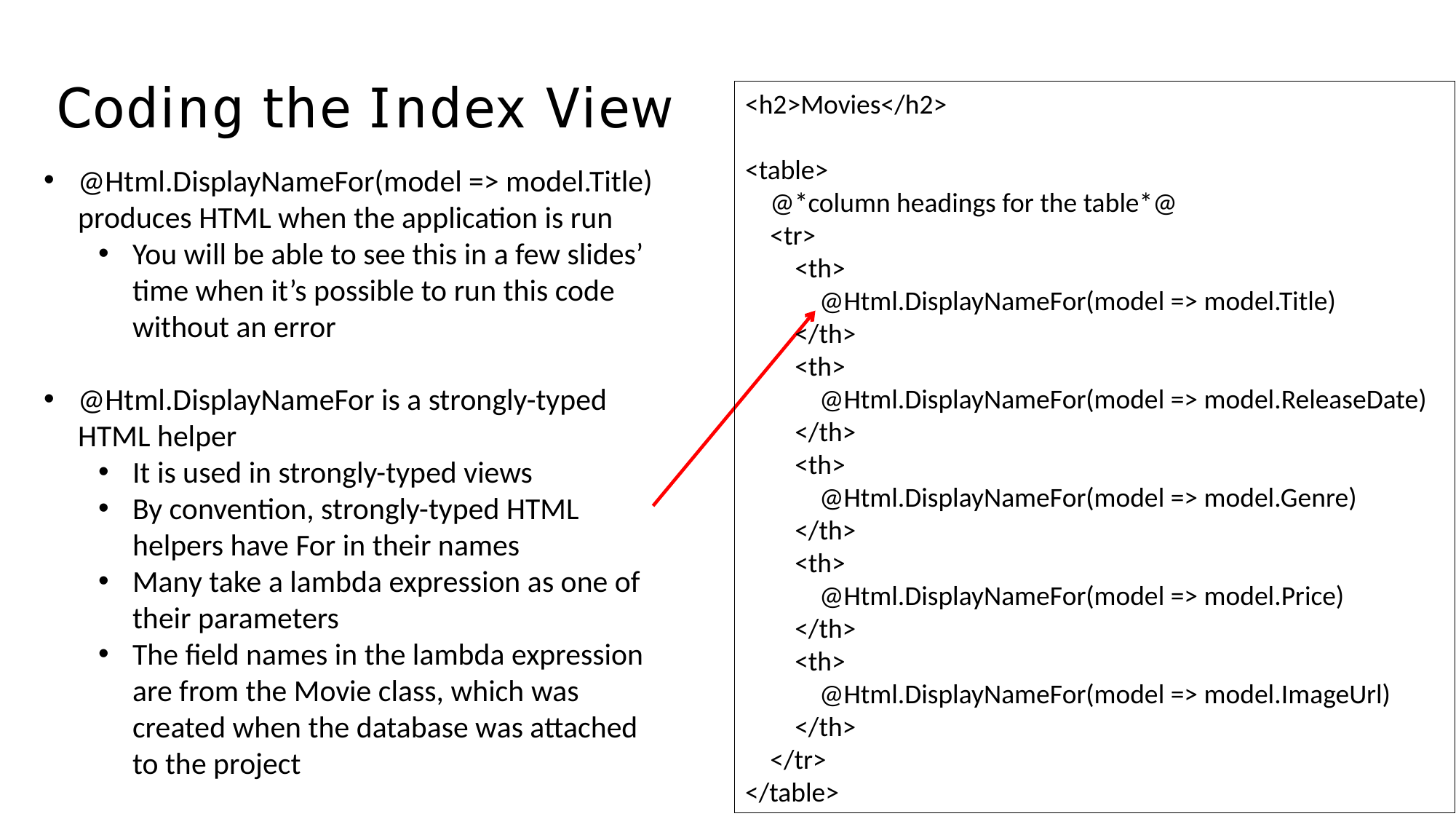

# Coding the Index View
<h2>Movies</h2>

<table>
    @*column headings for the table*@
    <tr>
        <th>
            @Html.DisplayNameFor(model => model.Title)
        </th>
        <th>
            @Html.DisplayNameFor(model => model.ReleaseDate)
        </th>
        <th>
            @Html.DisplayNameFor(model => model.Genre)
        </th>
        <th>
            @Html.DisplayNameFor(model => model.Price)
        </th>
        <th>
            @Html.DisplayNameFor(model => model.ImageUrl)
        </th>
    </tr>
</table>
@Html.DisplayNameFor(model => model.Title) produces HTML when the application is run
You will be able to see this in a few slides’ time when it’s possible to run this code without an error

@Html.DisplayNameFor is a strongly-typed HTML helper
It is used in strongly-typed views
By convention, strongly-typed HTML helpers have For in their names
Many take a lambda expression as one of their parameters
The field names in the lambda expression are from the Movie class, which was created when the database was attached to the project